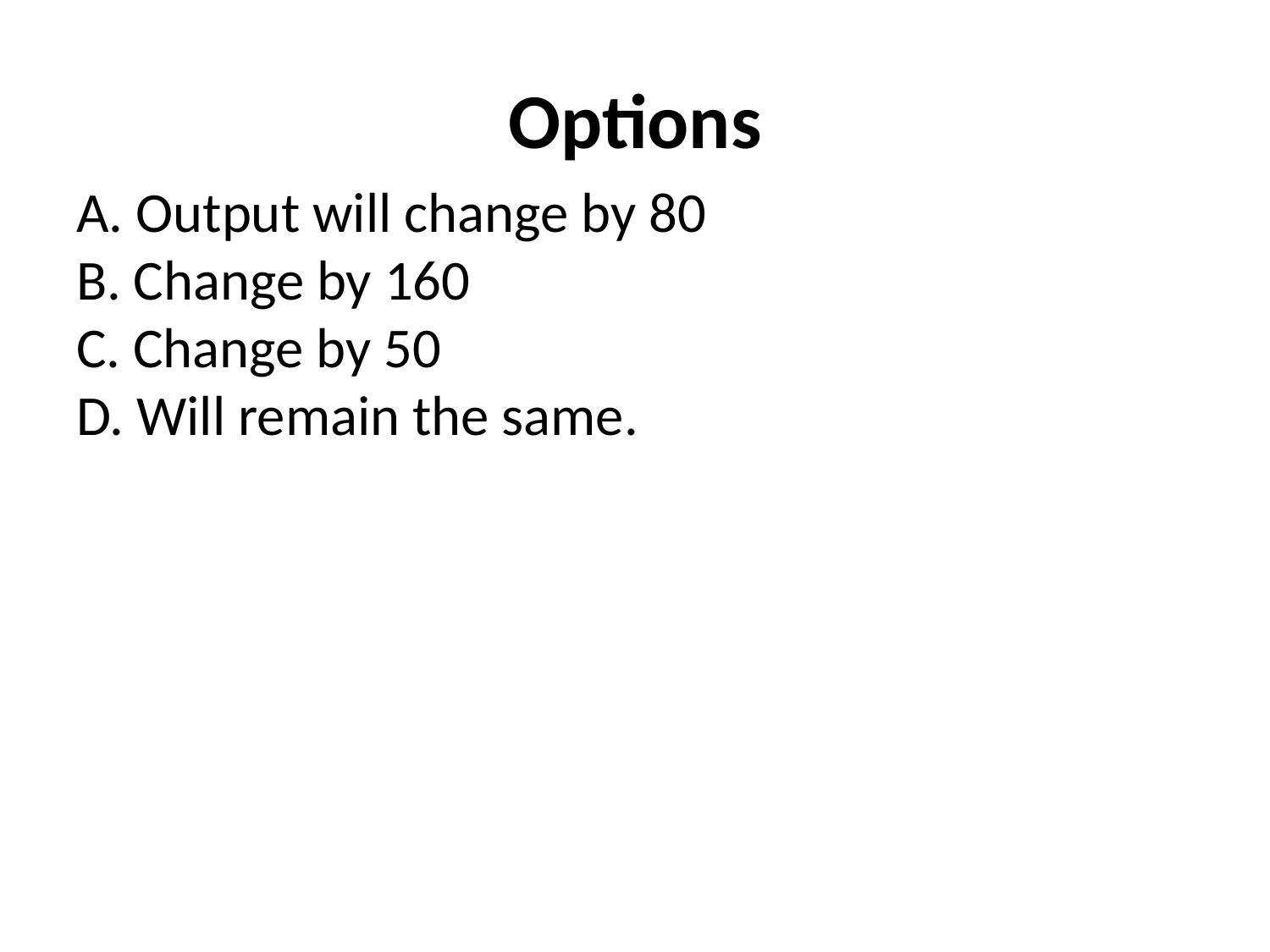

# Options
A. Output will change by 80
B. Change by 160
C. Change by 50
D. Will remain the same.